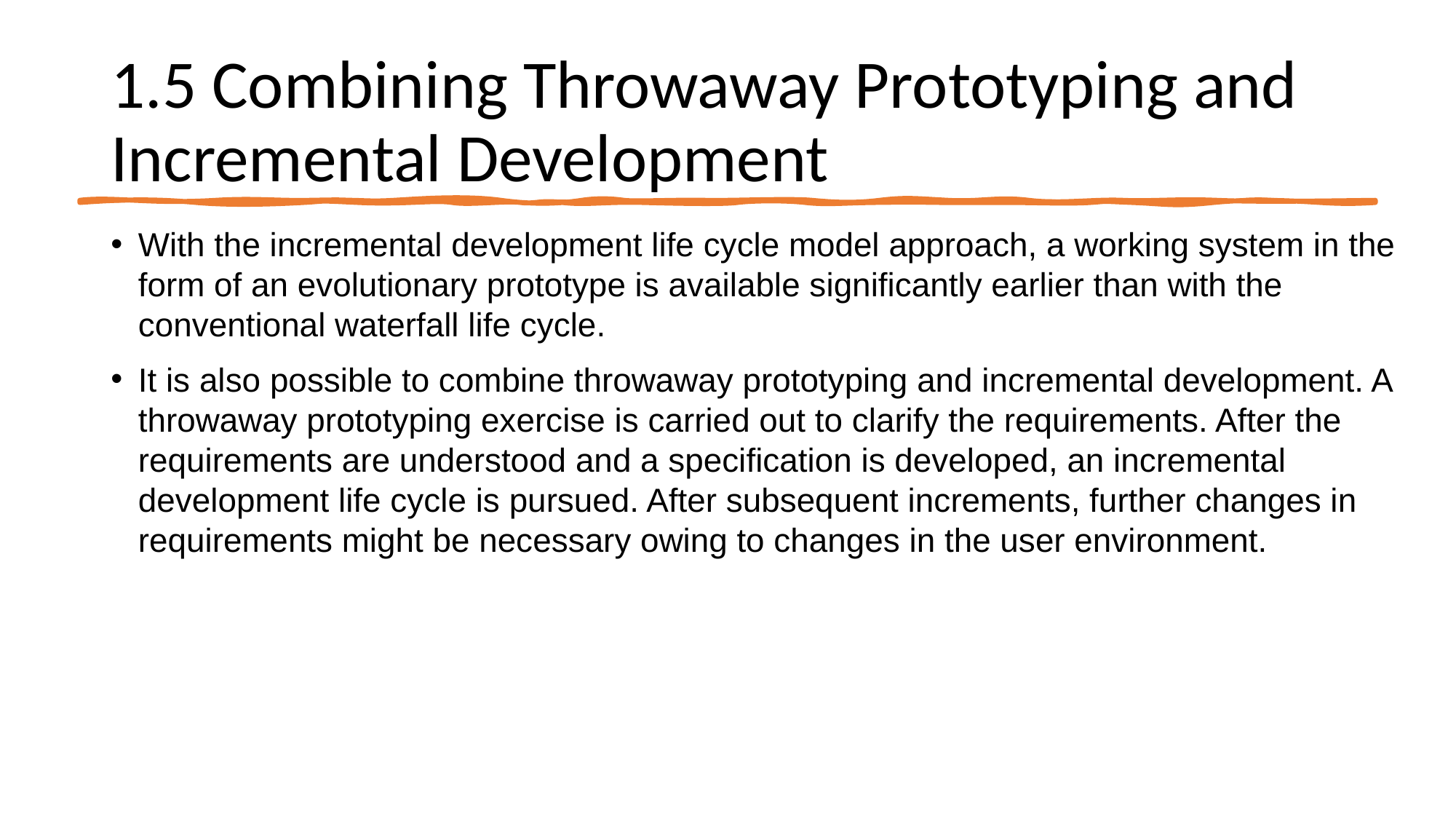

# 1.5 Combining Throwaway Prototyping and Incremental Development

With the incremental development life cycle model approach, a working system in the form of an evolutionary prototype is available significantly earlier than with the conventional waterfall life cycle.
It is also possible to combine throwaway prototyping and incremental development. A throwaway prototyping exercise is carried out to clarify the requirements. After the requirements are understood and a specification is developed, an incremental development life cycle is pursued. After subsequent increments, further changes in requirements might be necessary owing to changes in the user environment.